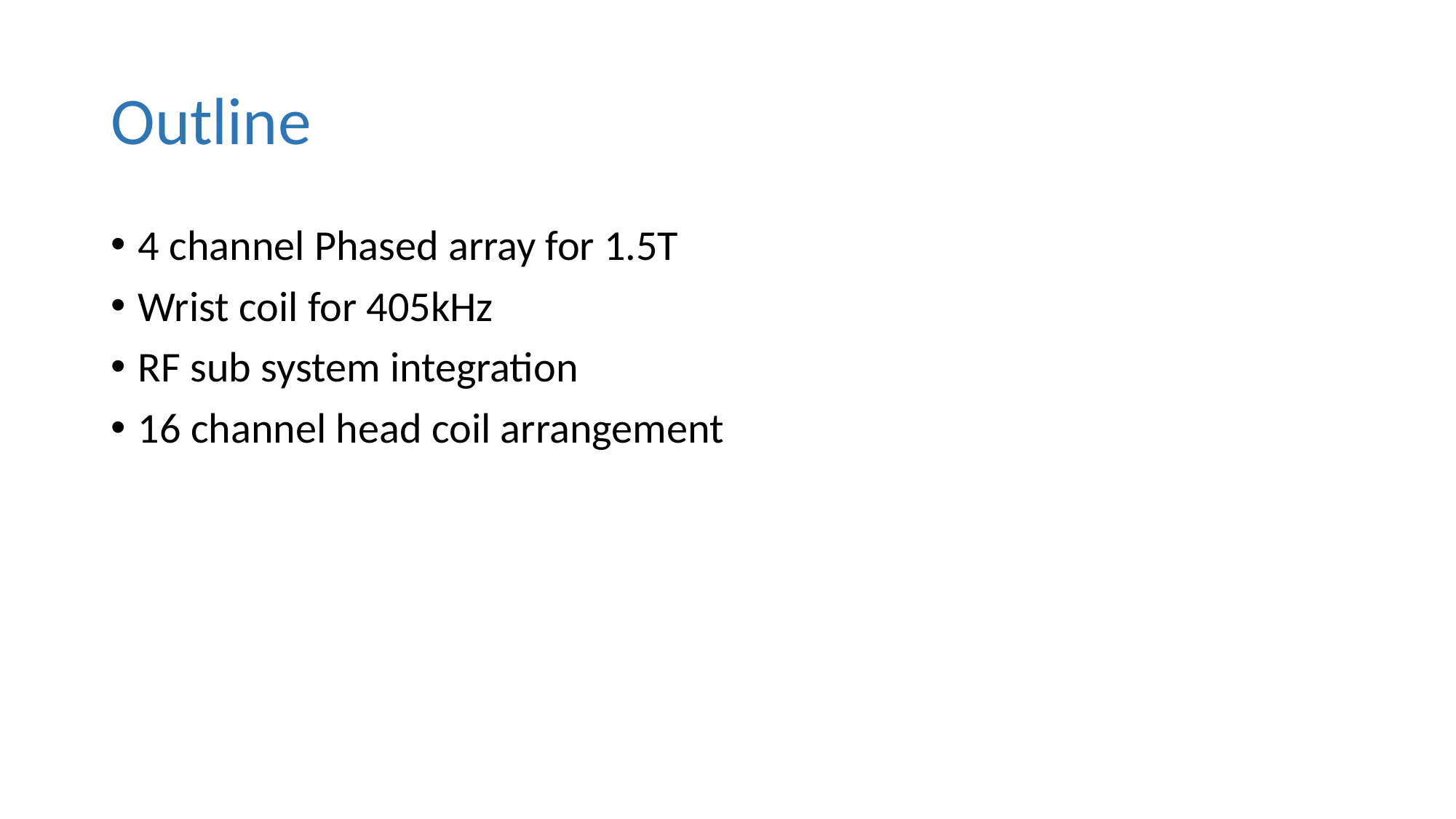

# Outline
4 channel Phased array for 1.5T
Wrist coil for 405kHz
RF sub system integration
16 channel head coil arrangement